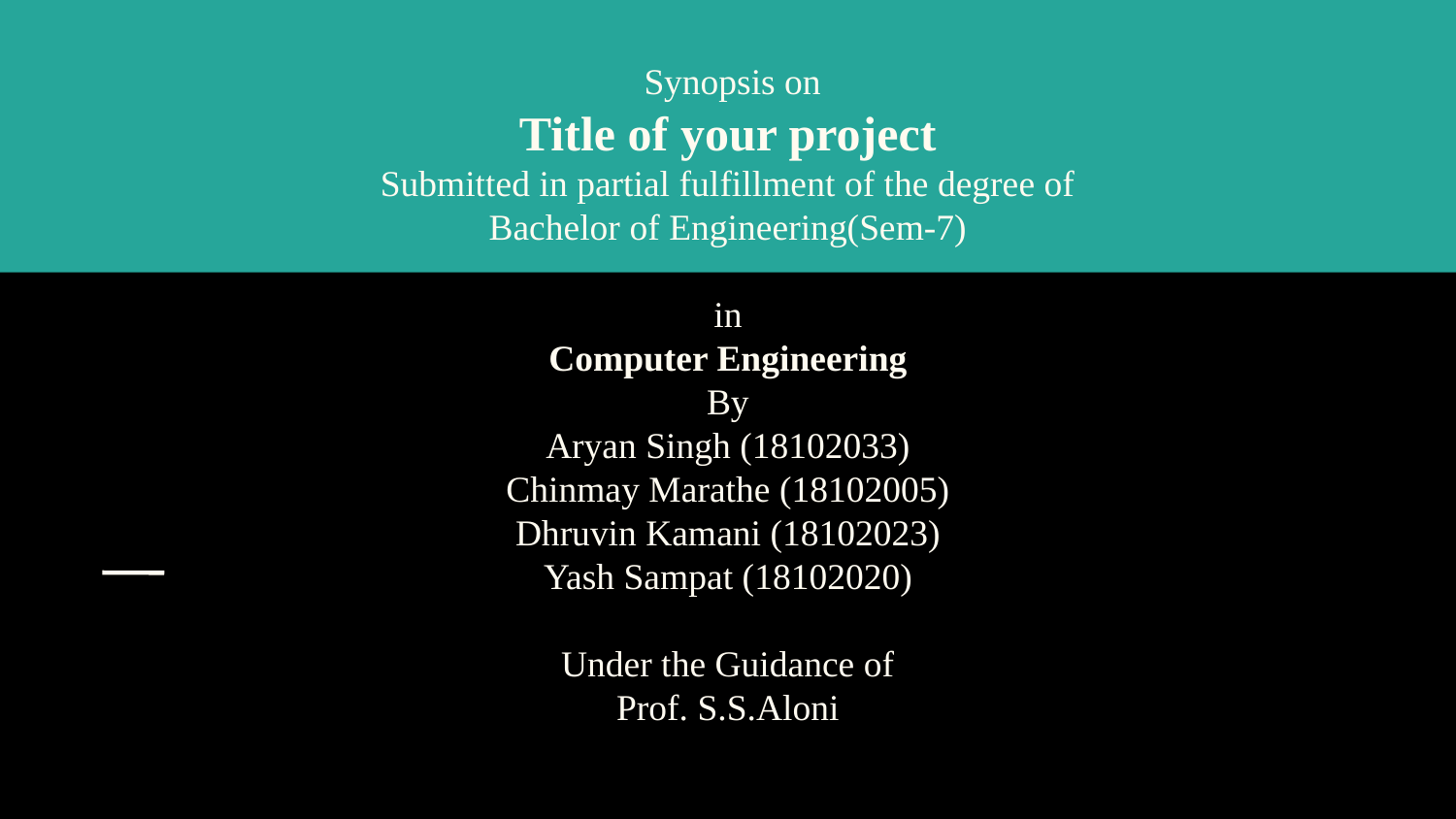

Synopsis on
Title of your project
Submitted in partial fulfillment of the degree of
Bachelor of Engineering(Sem-7)
in
Computer Engineering
By
Aryan Singh (18102033)
Chinmay Marathe (18102005)
Dhruvin Kamani (18102023)
Yash Sampat (18102020)
Yayash
Under the Guidance of
Prof. S.S.Aloni